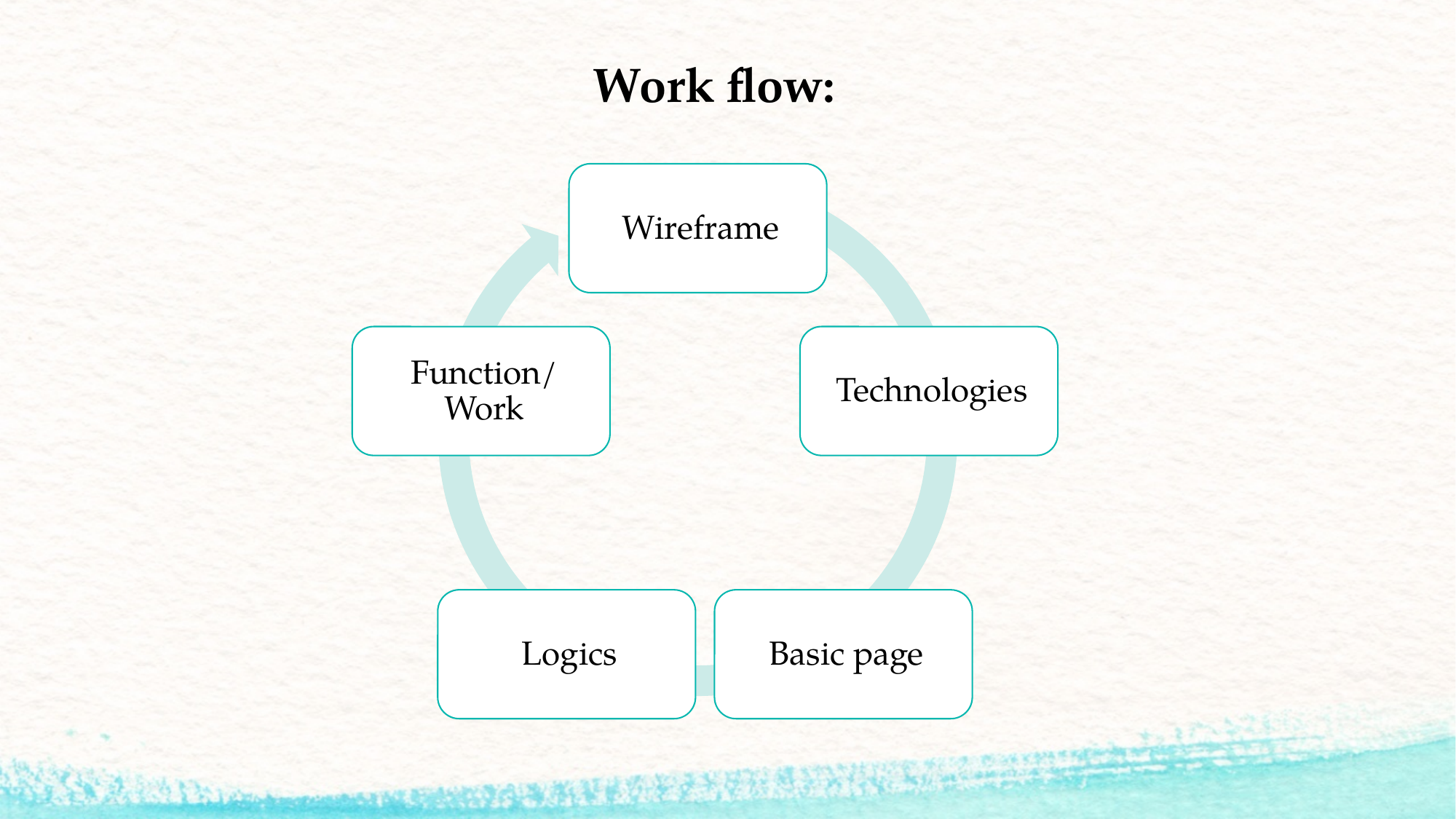

# Work flow:
Wireframe
Technologies
Basic page
Logics
Function/Work